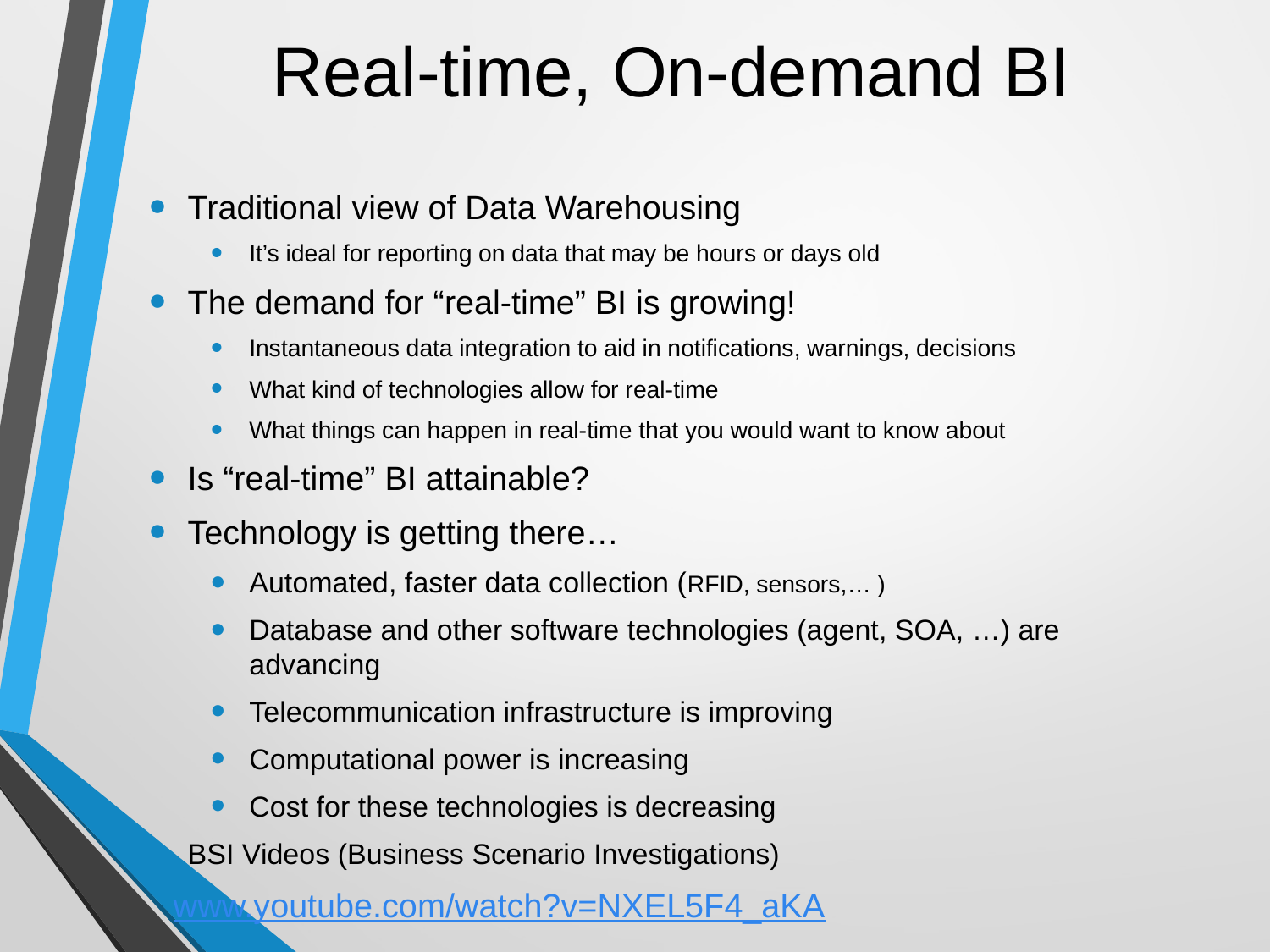

# Real-time, On-demand BI
Traditional view of Data Warehousing
It’s ideal for reporting on data that may be hours or days old
The demand for “real-time” BI is growing!
Instantaneous data integration to aid in notifications, warnings, decisions
What kind of technologies allow for real-time
What things can happen in real-time that you would want to know about
Is “real-time” BI attainable?
Technology is getting there…
Automated, faster data collection (RFID, sensors,… )
Database and other software technologies (agent, SOA, …) are advancing
Telecommunication infrastructure is improving
Computational power is increasing
Cost for these technologies is decreasing
BSI Videos (Business Scenario Investigations)
   www.youtube.com/watch?v=NXEL5F4_aKA